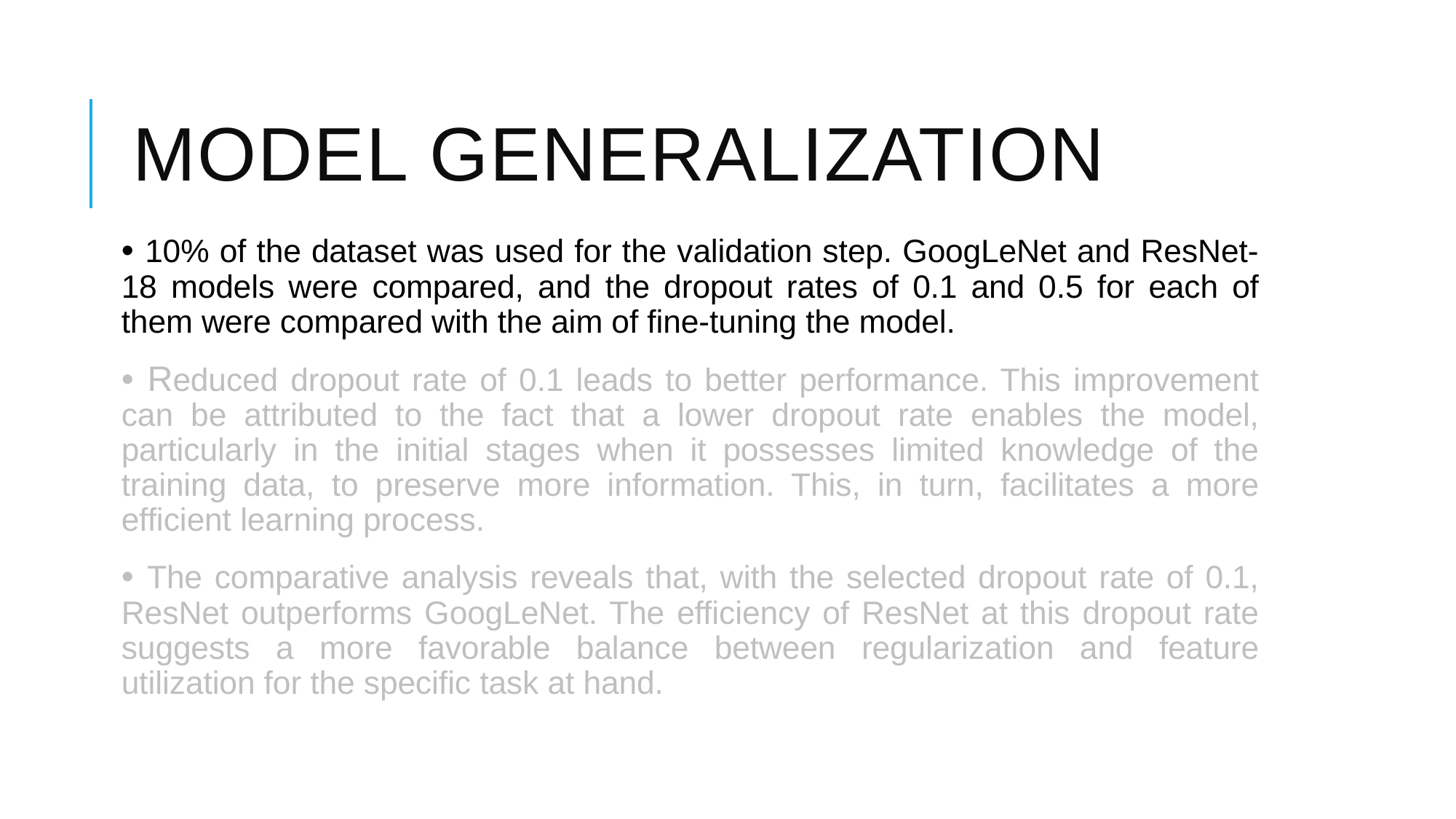

# Model generalization
• 10% of the dataset was used for the validation step. GoogLeNet and ResNet-18 models were compared, and the dropout rates of 0.1 and 0.5 for each of them were compared with the aim of fine-tuning the model.
• Reduced dropout rate of 0.1 leads to better performance. This improvement can be attributed to the fact that a lower dropout rate enables the model, particularly in the initial stages when it possesses limited knowledge of the training data, to preserve more information. This, in turn, facilitates a more efficient learning process.
• The comparative analysis reveals that, with the selected dropout rate of 0.1, ResNet outperforms GoogLeNet. The efficiency of ResNet at this dropout rate suggests a more favorable balance between regularization and feature utilization for the specific task at hand.